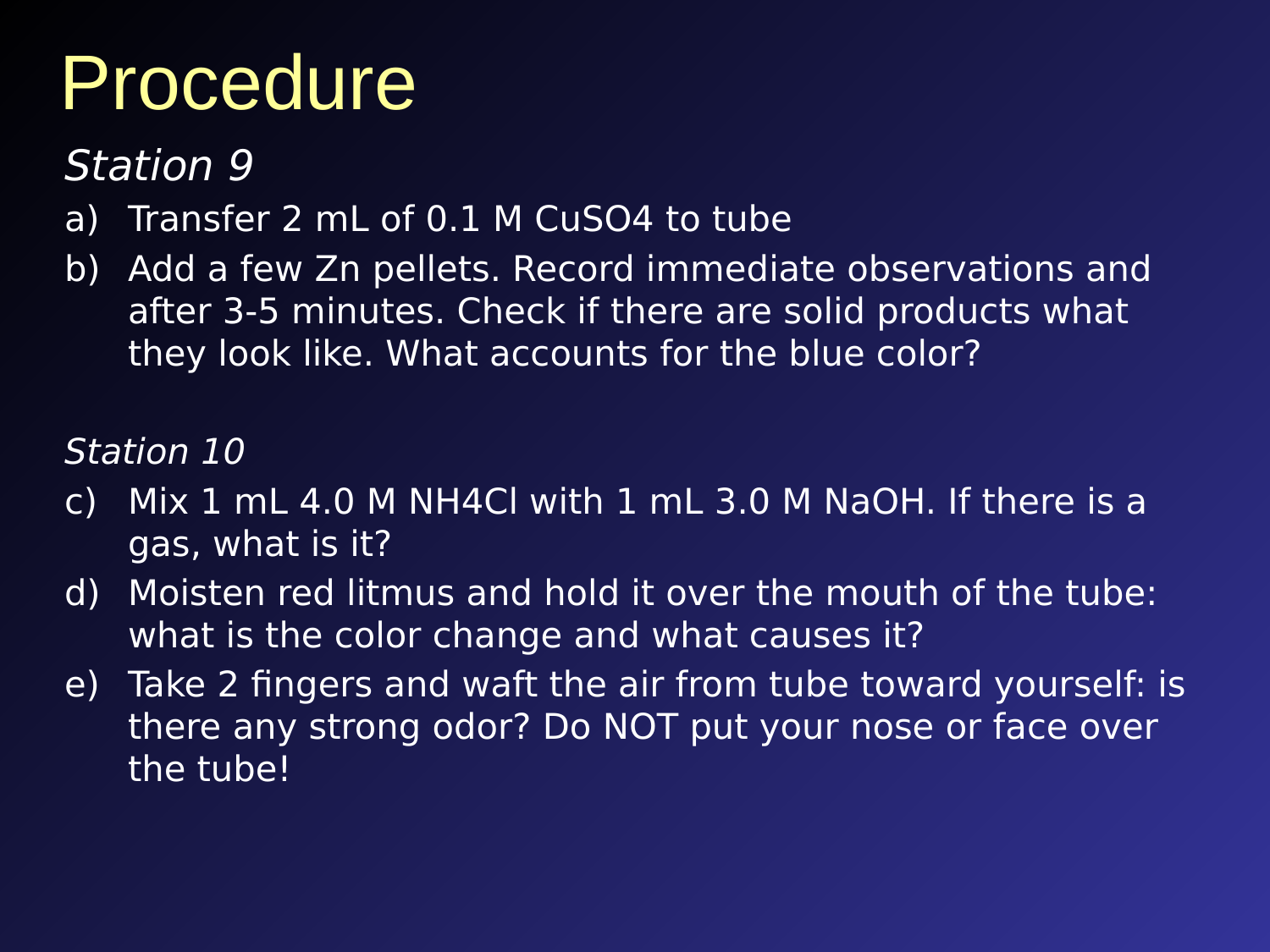

# Procedure
Station 9
Transfer 2 mL of 0.1 M CuSO4 to tube
Add a few Zn pellets. Record immediate observations and after 3-5 minutes. Check if there are solid products what they look like. What accounts for the blue color?

Station 10
Mix 1 mL 4.0 M NH4Cl with 1 mL 3.0 M NaOH. If there is a gas, what is it?
Moisten red litmus and hold it over the mouth of the tube: what is the color change and what causes it?
Take 2 fingers and waft the air from tube toward yourself: is there any strong odor? Do NOT put your nose or face over the tube!